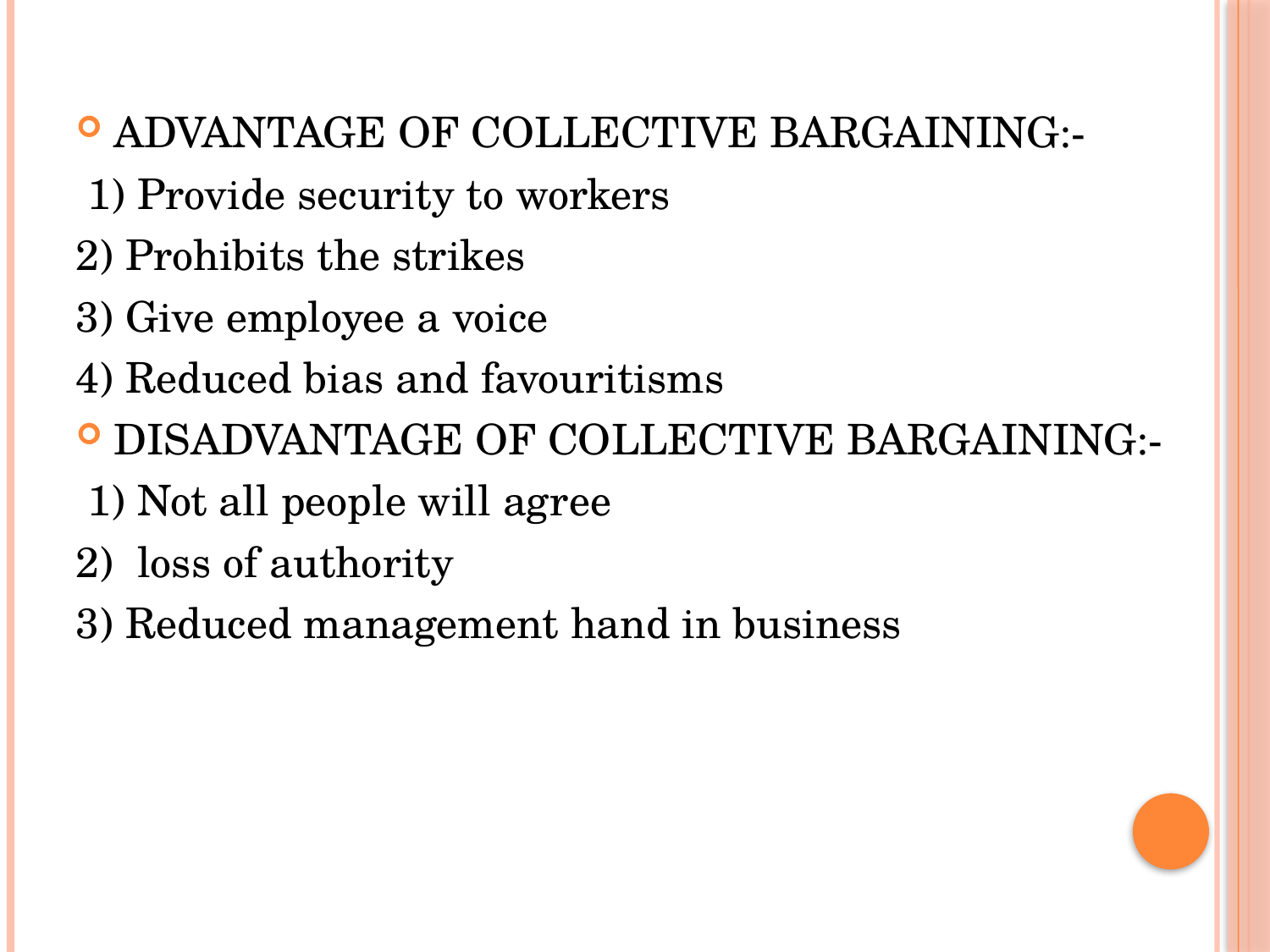

ADVANTAGE OF COLLECTIVE BARGAINING:-
 1) Provide security to workers
2) Prohibits the strikes
3) Give employee a voice
4) Reduced bias and favouritisms
DISADVANTAGE OF COLLECTIVE BARGAINING:-
 1) Not all people will agree
2)  loss of authority
3) Reduced management hand in business